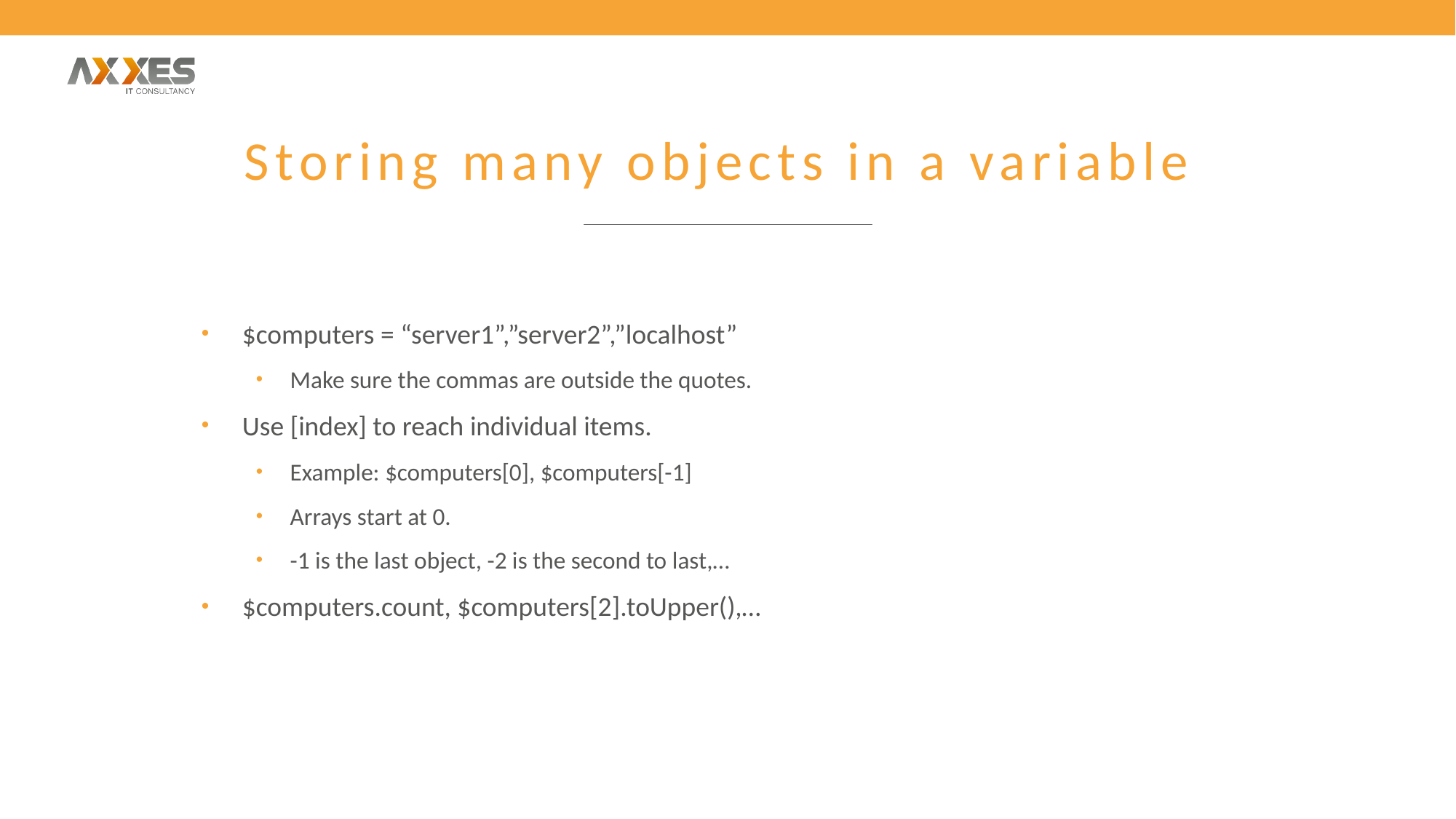

# Storing many objects in a variable
$computers = “server1”,”server2”,”localhost”
Make sure the commas are outside the quotes.
Use [index] to reach individual items.
Example: $computers[0], $computers[-1]
Arrays start at 0.
-1 is the last object, -2 is the second to last,…
$computers.count, $computers[2].toUpper(),…